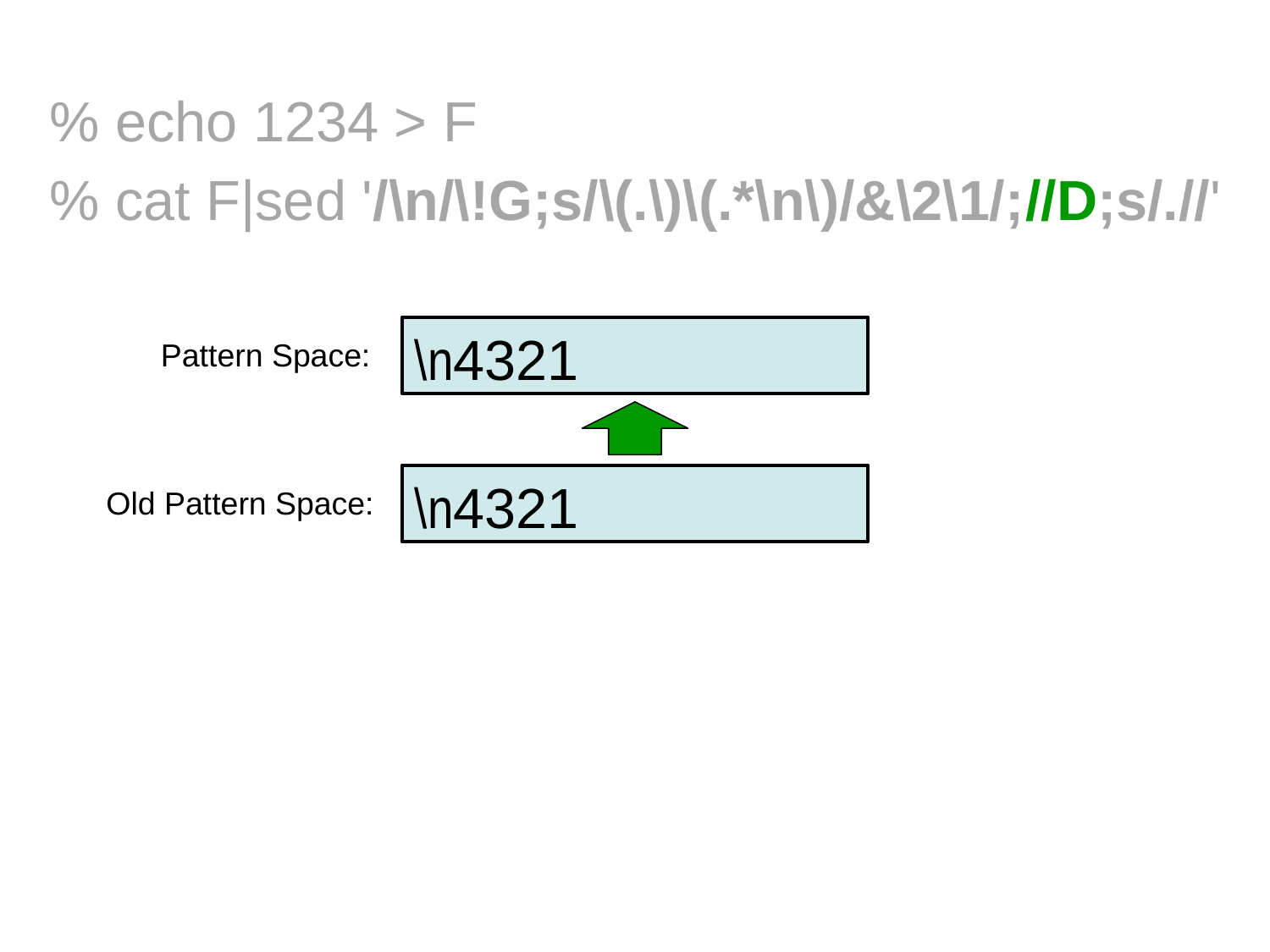

% echo 1234 > F
	% cat F|sed '/\n/\!G;s/\(.\)\(.*\n\)/&\2\1/;//D;s/.//'
\n4321
Pattern Space:

\n4321
 Old Pattern Space: